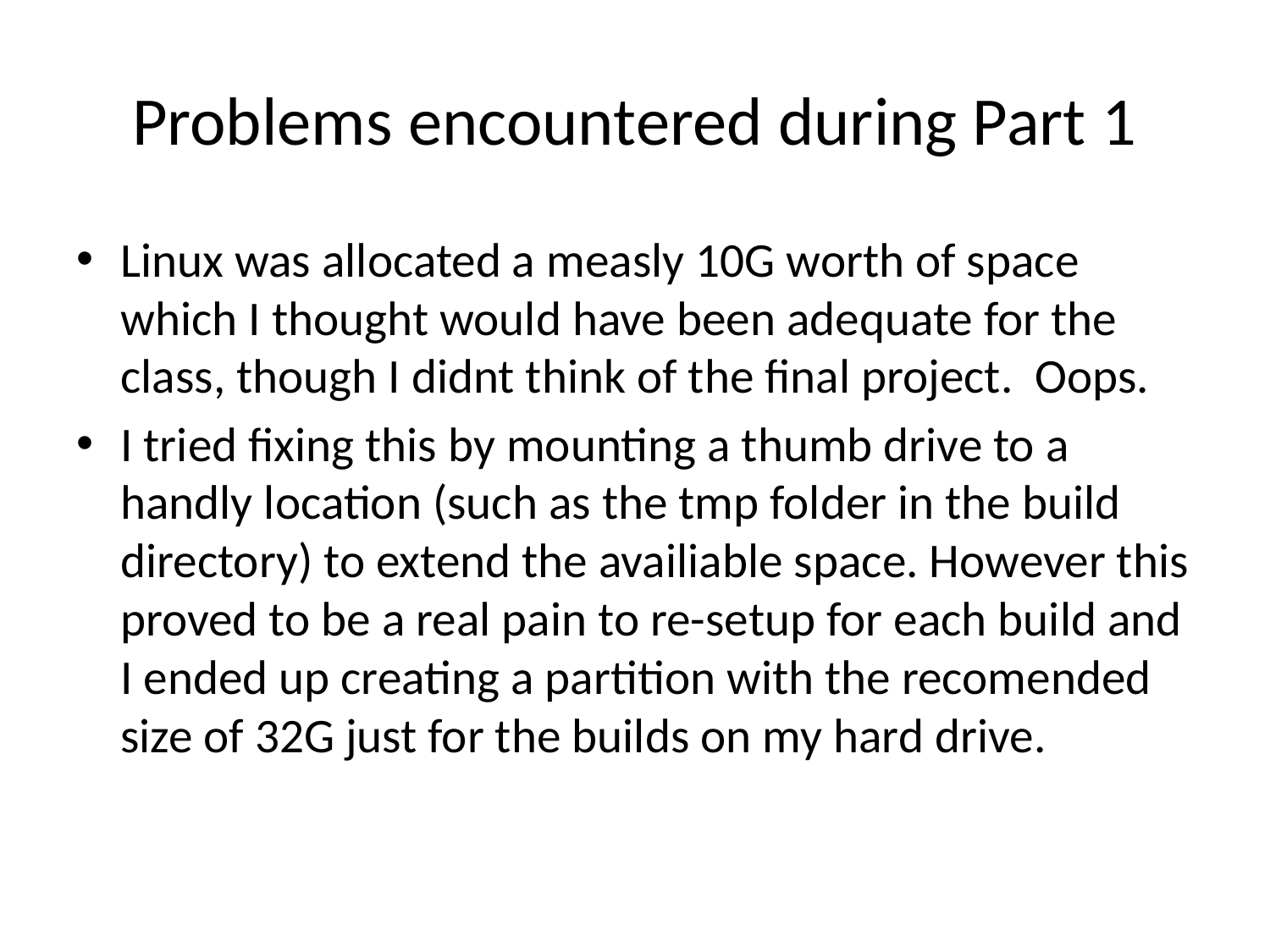

# Problems encountered during Part 1
Linux was allocated a measly 10G worth of space which I thought would have been adequate for the class, though I didnt think of the final project.  Oops.
I tried fixing this by mounting a thumb drive to a handly location (such as the tmp folder in the build directory) to extend the availiable space. However this proved to be a real pain to re-setup for each build and I ended up creating a partition with the recomended size of 32G just for the builds on my hard drive.